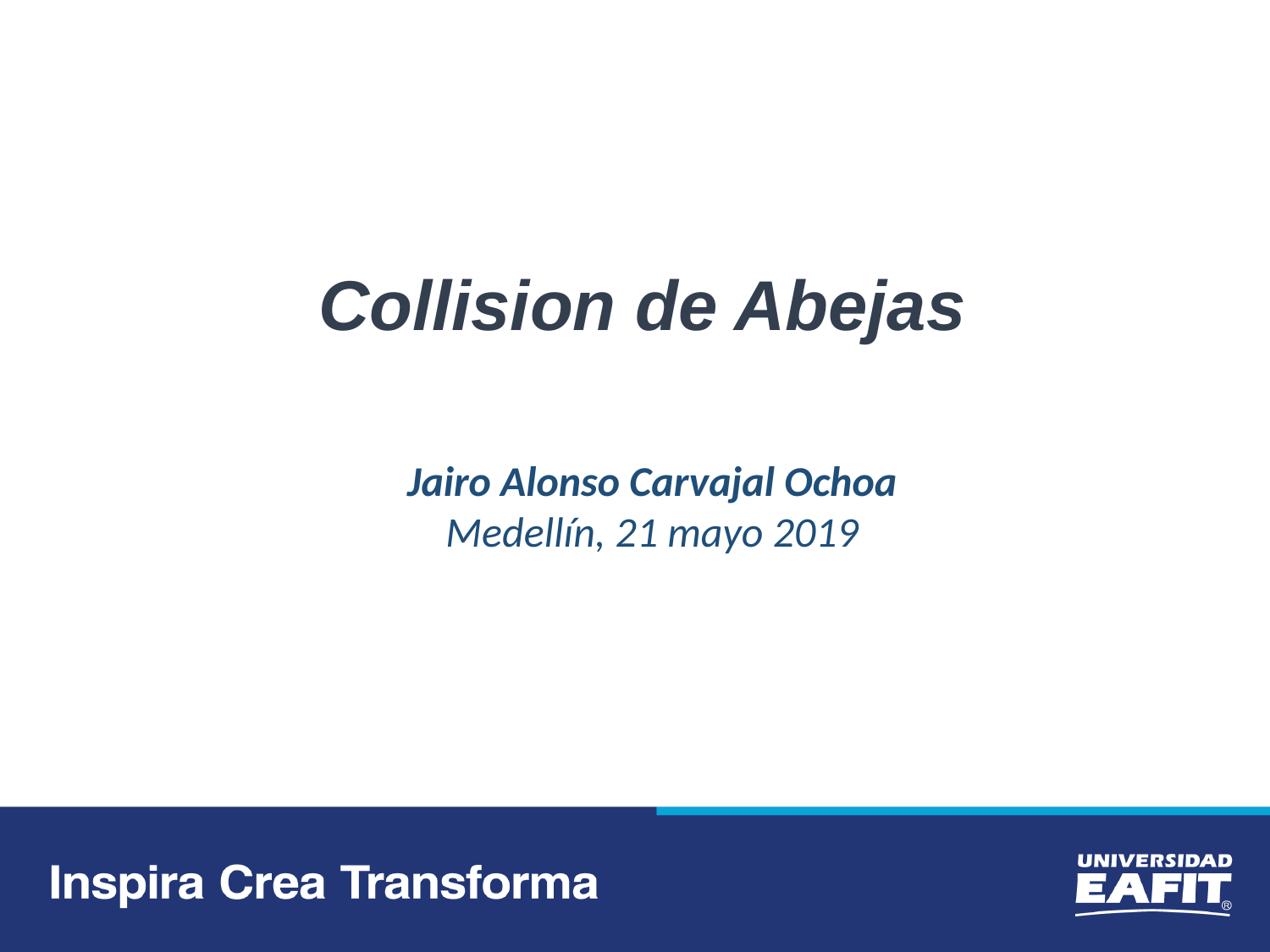

Collision de Abejas

Jairo Alonso Carvajal Ochoa
Medellín, 21 mayo 2019